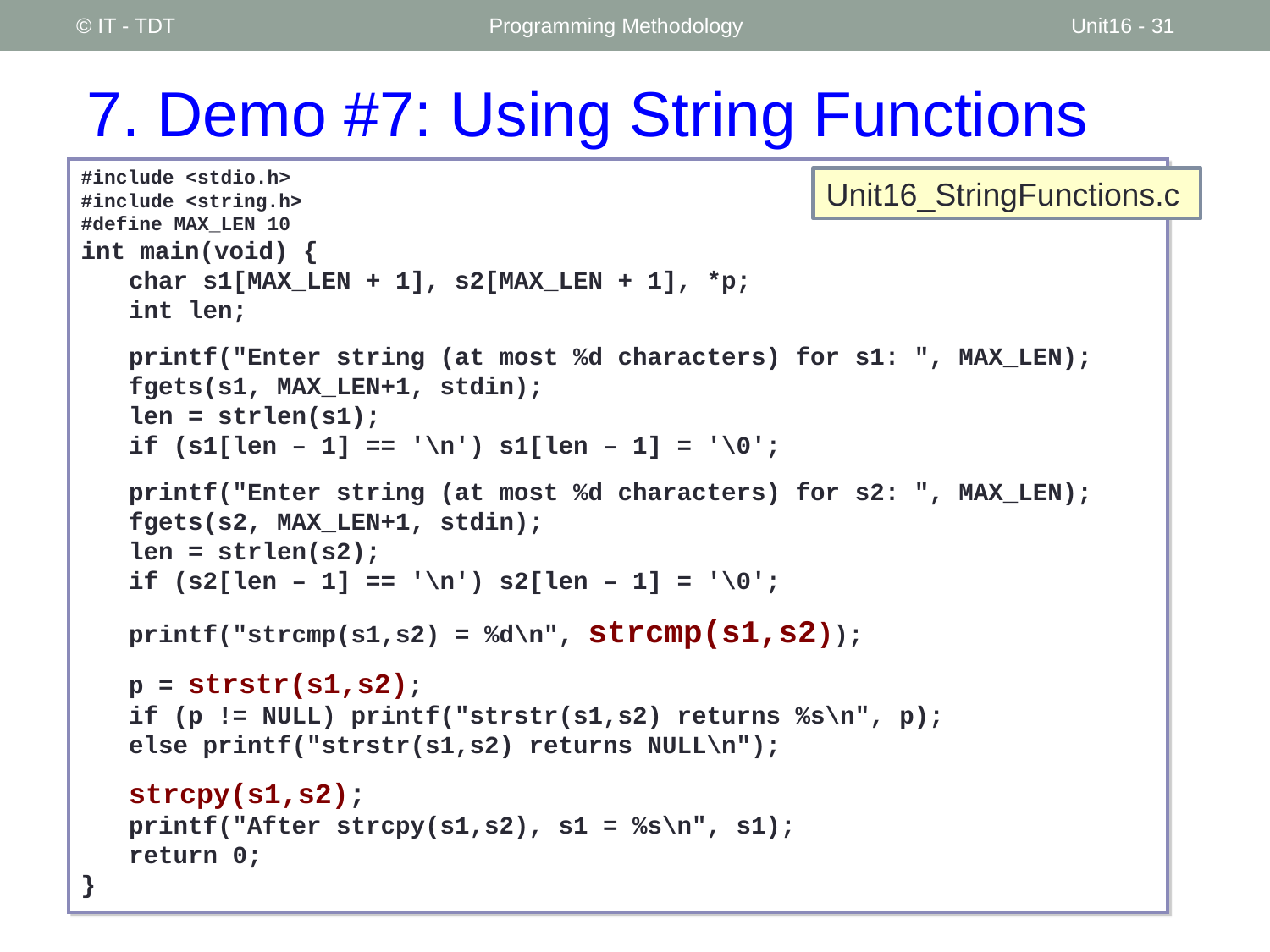

© IT - TDT
Programming Methodology
Unit16 - 31
# 7. Demo #7: Using String Functions
#include <stdio.h>
#include <string.h>
#define MAX_LEN 10
int main(void) {
	char s1[MAX_LEN + 1], s2[MAX_LEN + 1], *p;
	int len;

	printf("Enter string (at most %d characters) for s1: ", MAX_LEN);
	fgets(s1, MAX_LEN+1, stdin);
	len = strlen(s1);
	if (s1[len – 1] == '\n') s1[len – 1] = '\0';

	printf("Enter string (at most %d characters) for s2: ", MAX_LEN);
	fgets(s2, MAX_LEN+1, stdin);
	len = strlen(s2);
	if (s2[len – 1] == '\n') s2[len – 1] = '\0';

	printf("strcmp(s1,s2) = %d\n", strcmp(s1,s2));

	p = strstr(s1,s2);
	if (p != NULL) printf("strstr(s1,s2) returns %s\n", p);
	else printf("strstr(s1,s2) returns NULL\n");

	strcpy(s1,s2);
	printf("After strcpy(s1,s2), s1 = %s\n", s1);
	return 0;
}

Unit16_StringFunctions.c